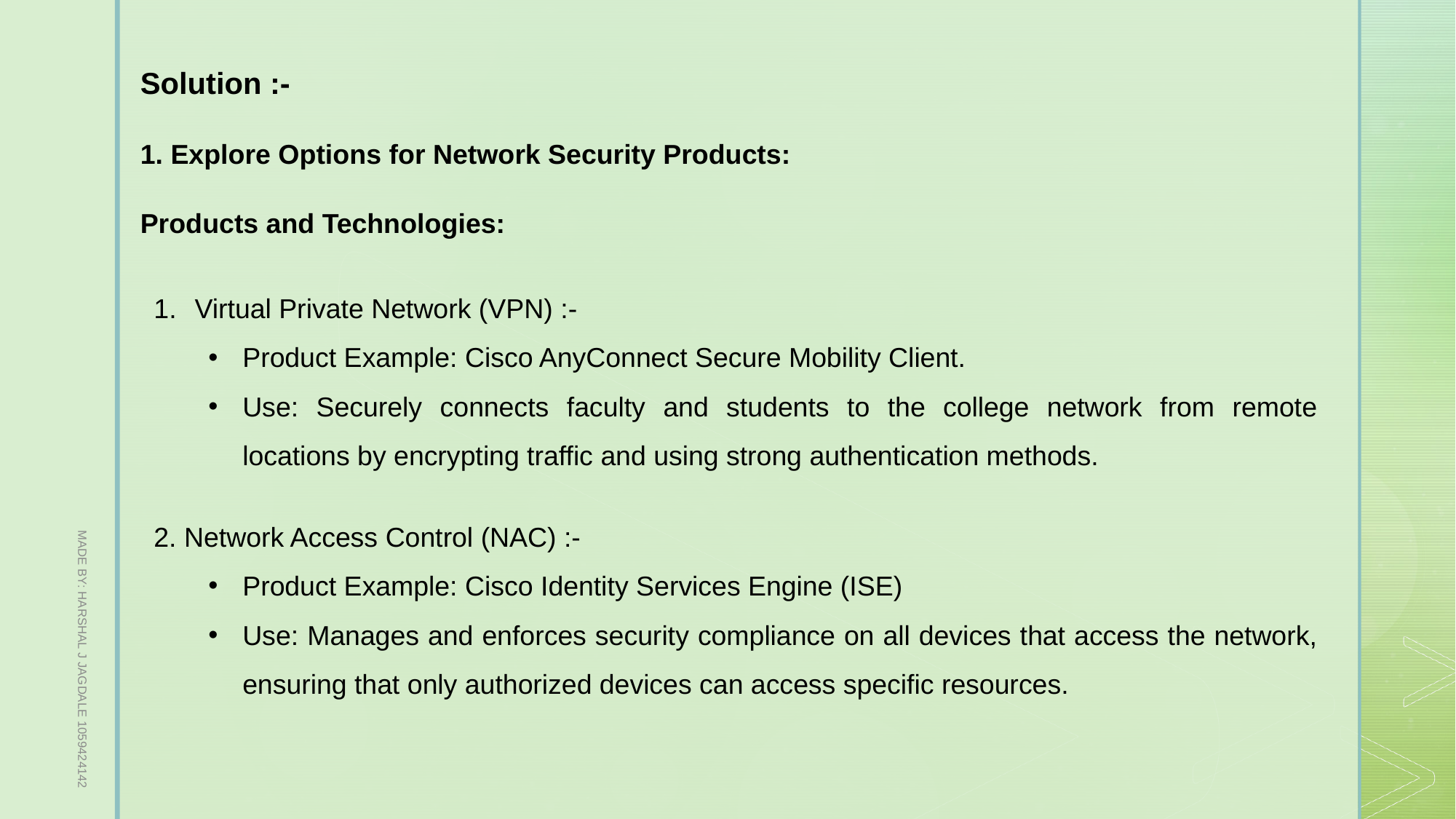

Solution :-
1. Explore Options for Network Security Products:
Products and Technologies:
Virtual Private Network (VPN) :-
Product Example: Cisco AnyConnect Secure Mobility Client.
Use: Securely connects faculty and students to the college network from remote locations by encrypting traffic and using strong authentication methods.
MADE BY: HARSHAL J JAGDALE 1059424142
2. Network Access Control (NAC) :-
Product Example: Cisco Identity Services Engine (ISE)
Use: Manages and enforces security compliance on all devices that access the network, ensuring that only authorized devices can access specific resources.